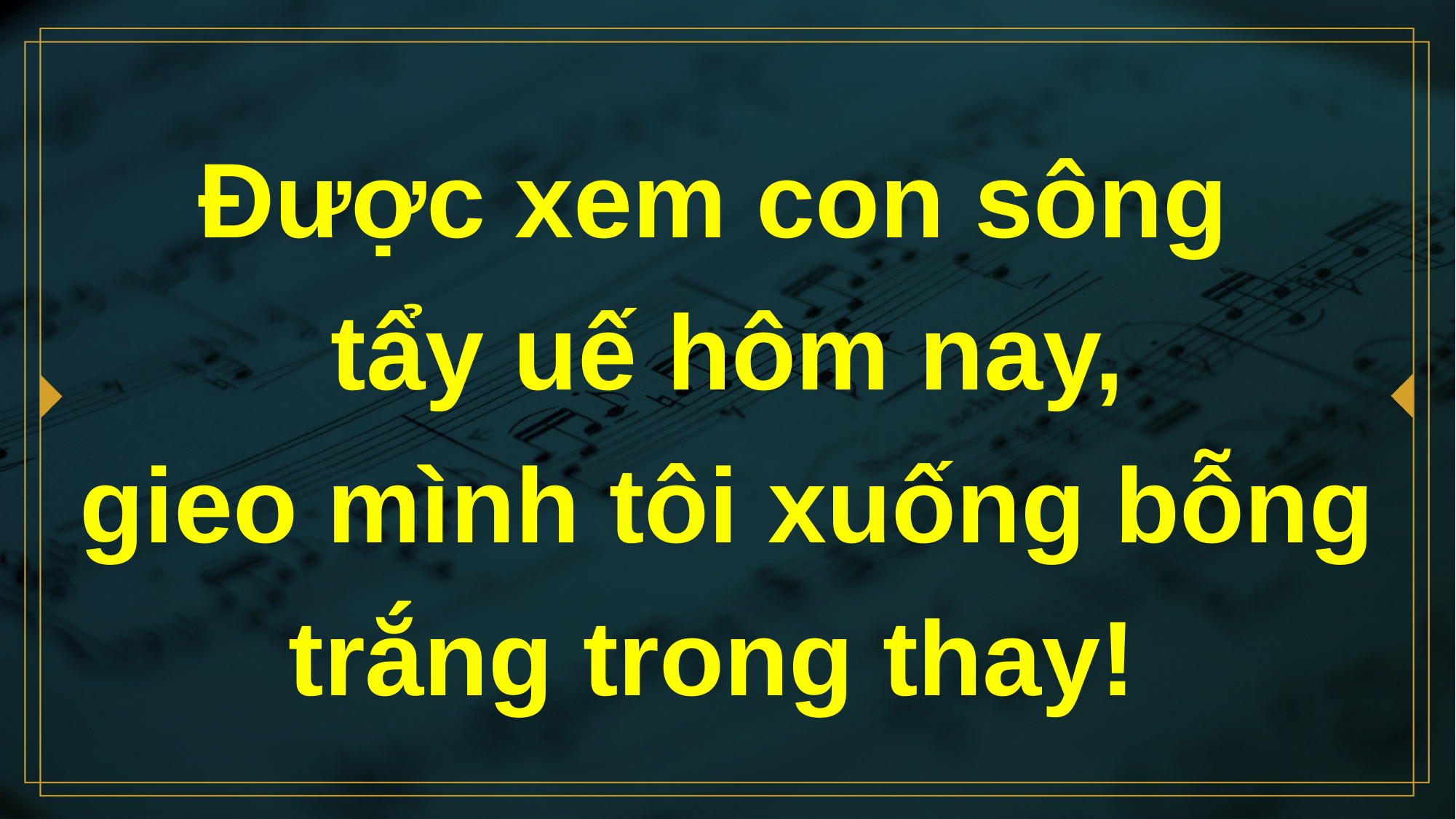

# Được xem con sông tẩy uế hôm nay, gieo mình tôi xuống bỗng trắng trong thay!